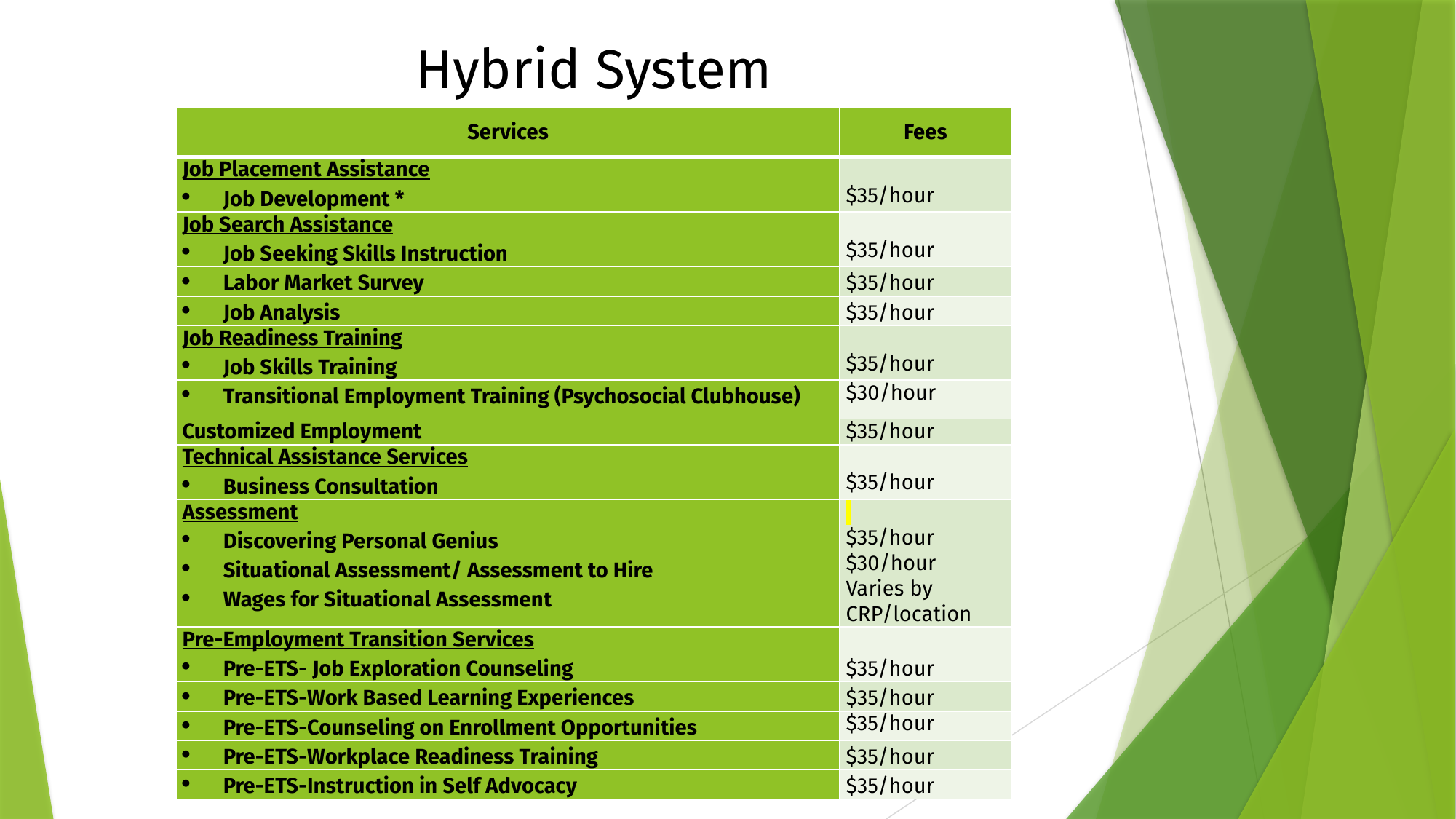

# Hybrid System
| Services | Fees |
| --- | --- |
| Job Placement Assistance Job Development \* | $35/hour |
| Job Search Assistance Job Seeking Skills Instruction | $35/hour |
| Labor Market Survey | $35/hour |
| Job Analysis | $35/hour |
| Job Readiness Training Job Skills Training | $35/hour |
| Transitional Employment Training (Psychosocial Clubhouse) | $30/hour |
| Customized Employment | $35/hour |
| Technical Assistance Services Business Consultation | $35/hour |
| Assessment Discovering Personal Genius Situational Assessment/ Assessment to Hire Wages for Situational Assessment | $35/hour $30/hour Varies by CRP/location |
| Pre-Employment Transition Services Pre-ETS- Job Exploration Counseling | $35/hour |
| Pre-ETS-Work Based Learning Experiences | $35/hour |
| Pre-ETS-Counseling on Enrollment Opportunities | $35/hour |
| Pre-ETS-Workplace Readiness Training | $35/hour |
| Pre-ETS-Instruction in Self Advocacy | $35/hour |